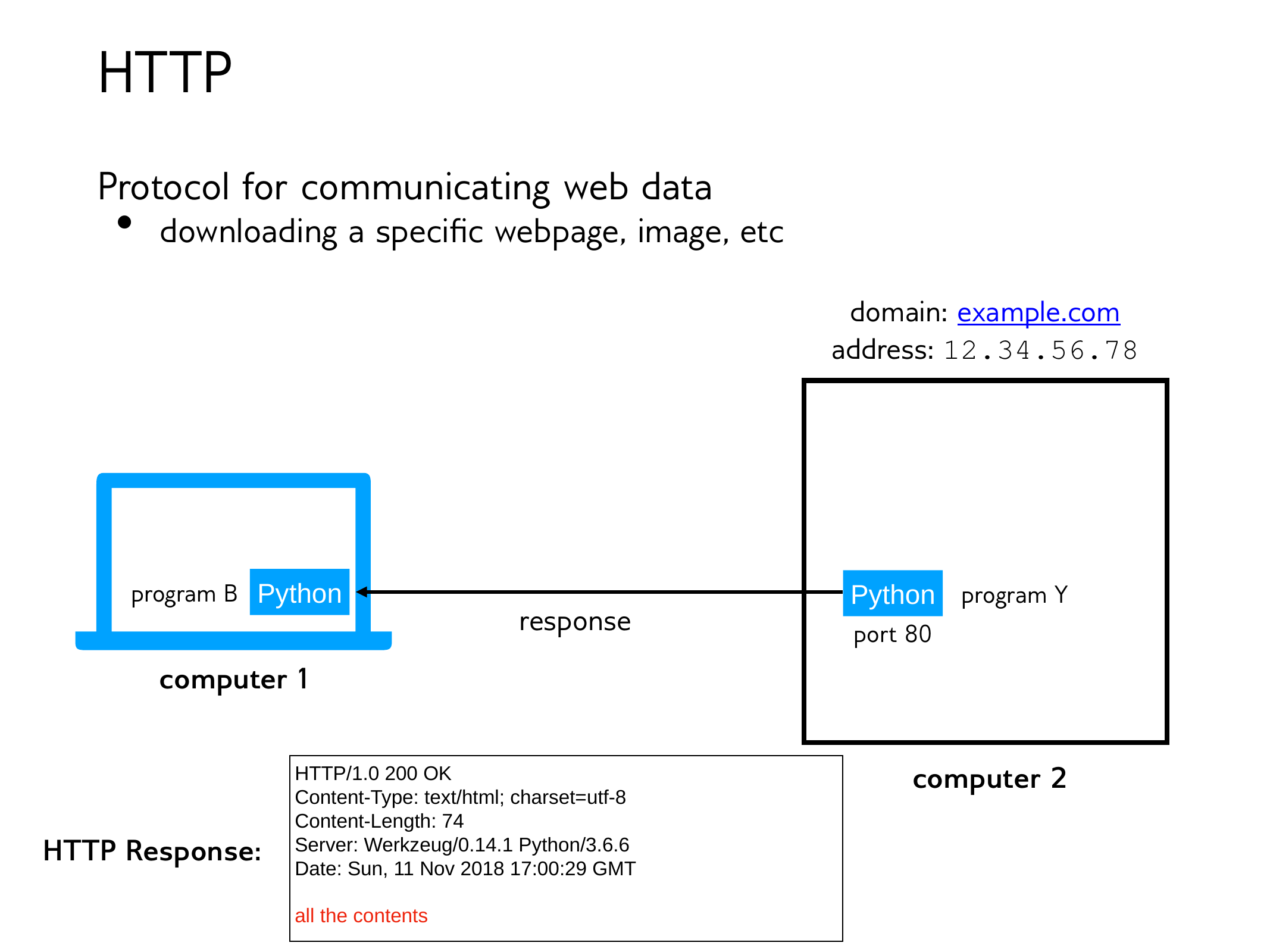

# HTTP
Protocol for communicating web data
downloading a specific webpage, image, etc
domain: example.com
address: 12.34.56.78

Python
Python
program B
program Y

response
port 80
computer 1
computer 2
HTTP/1.0 200 OK
Content-Type: text/html; charset=utf-8
Content-Length: 74
Server: Werkzeug/0.14.1 Python/3.6.6
Date: Sun, 11 Nov 2018 17:00:29 GMT

all the contents
HTTP Response: